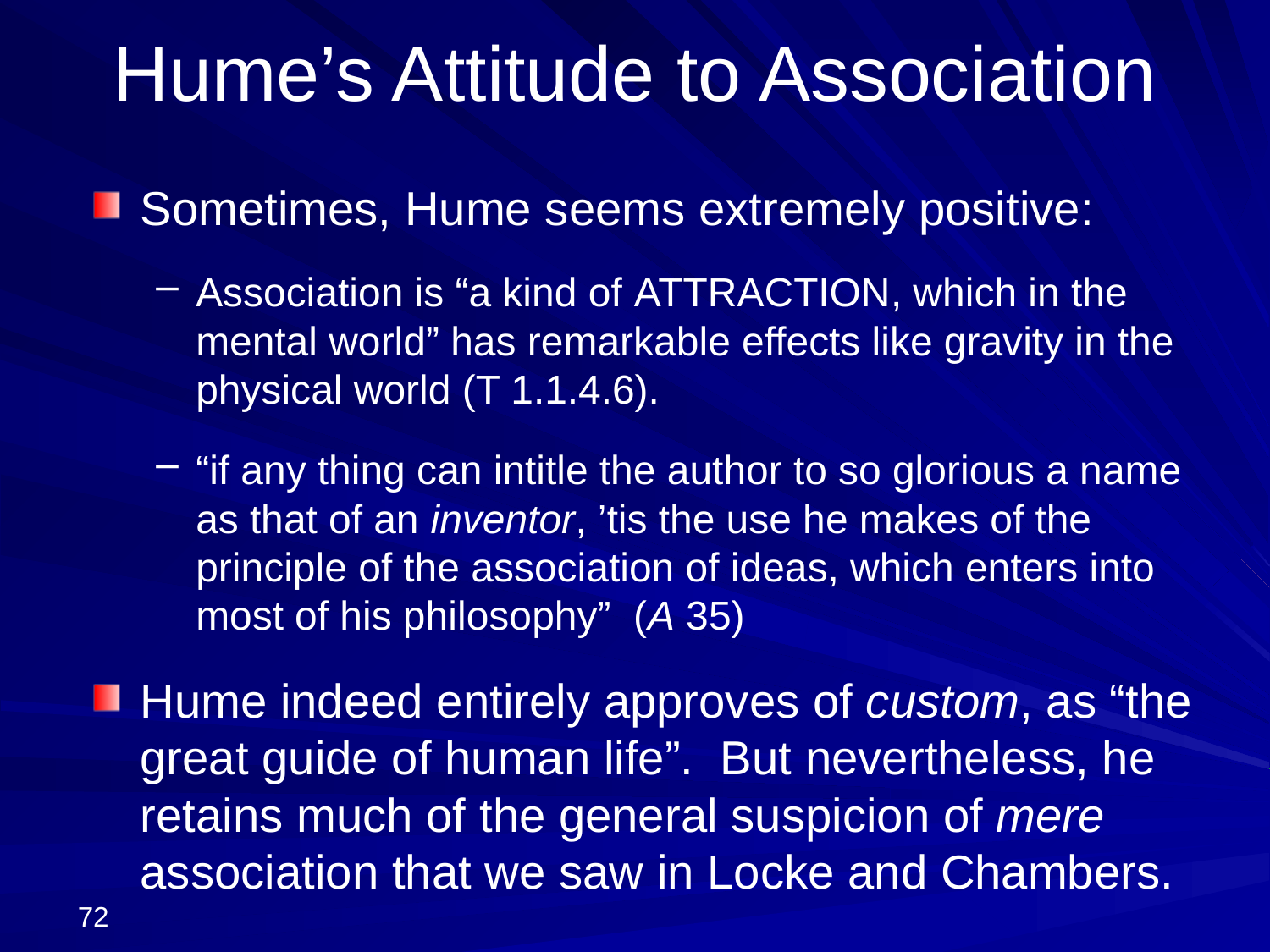

# Hume’s Attitude to Association
Sometimes, Hume seems extremely positive:
Association is “a kind of Attraction, which in the mental world” has remarkable effects like gravity in the physical world (T 1.1.4.6).
“if any thing can intitle the author to so glorious a name as that of an inventor, ’tis the use he makes of the principle of the association of ideas, which enters into most of his philosophy”  (A 35)
Hume indeed entirely approves of custom, as “the great guide of human life”.  But nevertheless, he retains much of the general suspicion of mere association that we saw in Locke and Chambers.

72